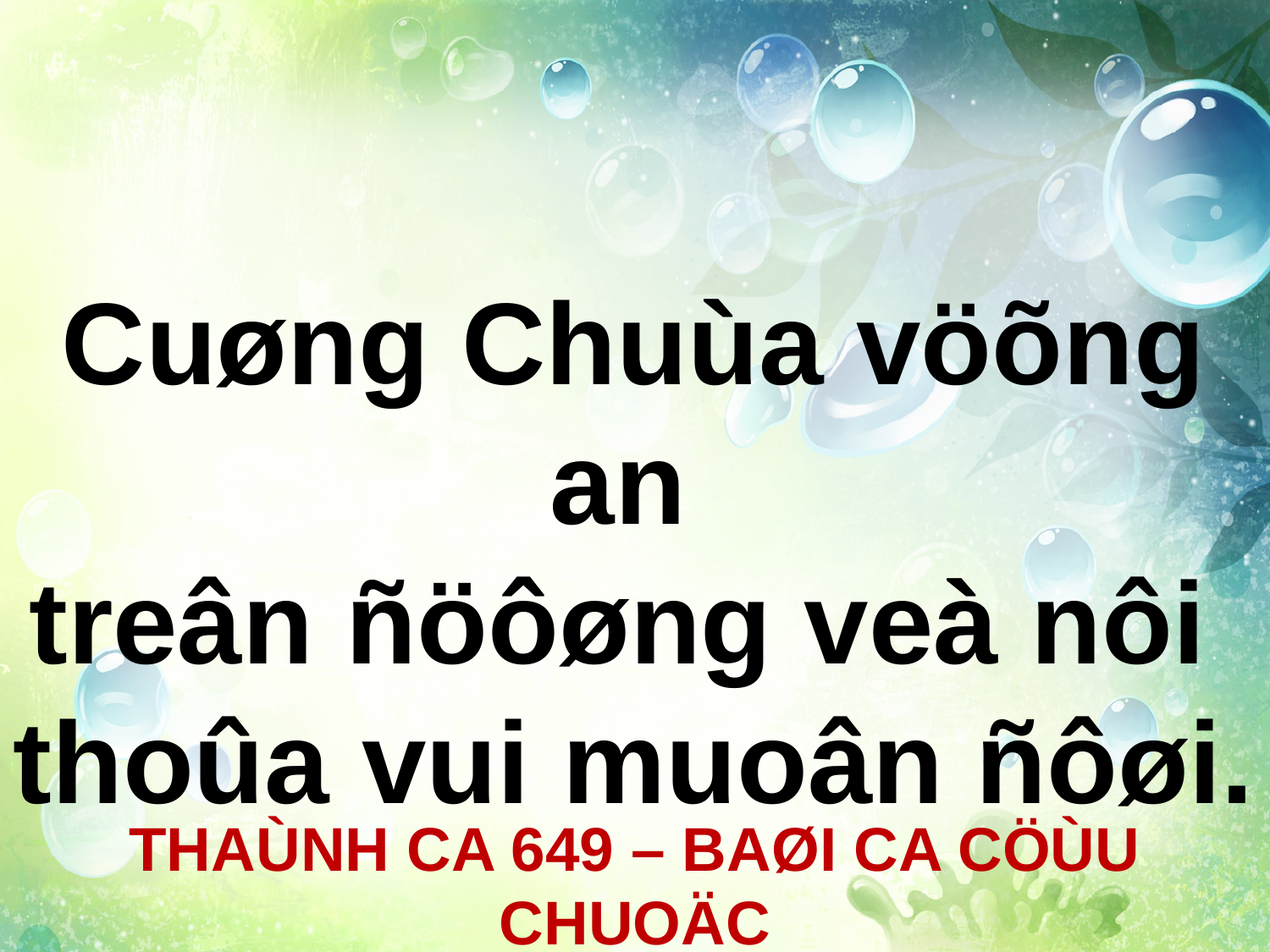

Cuøng Chuùa vöõng an
treân ñöôøng veà nôi
thoûa vui muoân ñôøi.
THAÙNH CA 649 – BAØI CA CÖÙU CHUOÄC